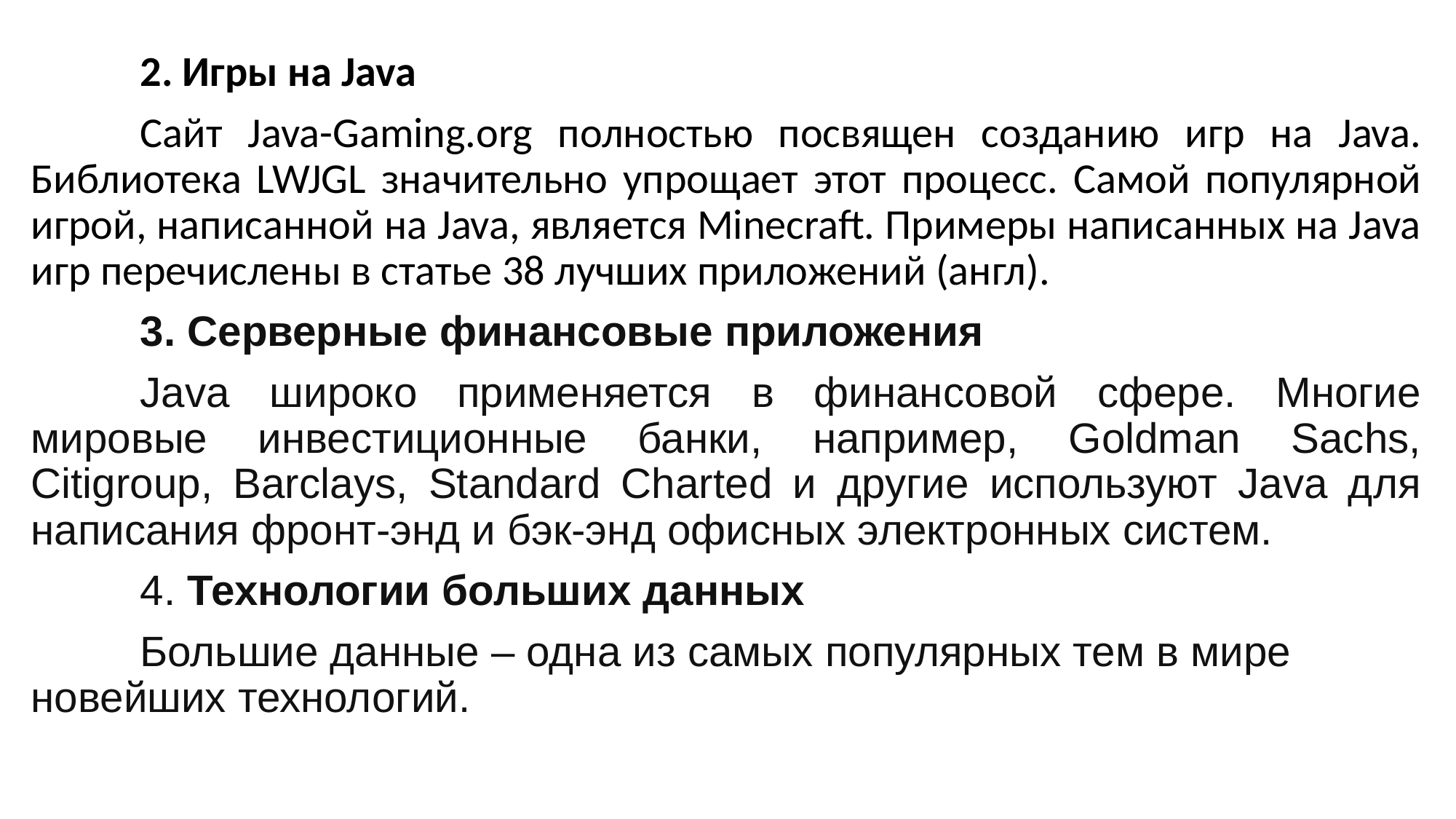

2. Игры на Java
	Сайт Java-Gaming.org полностью посвящен созданию игр на Java. Библиотека LWJGL значительно упрощает этот процесс. Самой популярной игрой, написанной на Java, является Minecraft. Примеры написанных на Java игр перечислены в статье 38 лучших приложений (англ).
	3. Серверные финансовые приложения
	Java широко применяется в финансовой сфере. Многие мировые инвестиционные банки, например, Goldman Sachs, Citigroup, Barclays, Standard Charted и другие используют Java для написания фронт-энд и бэк-энд офисных электронных систем.
	4. Технологии больших данных
	Большие данные – одна из самых популярных тем в мире новейших технологий.